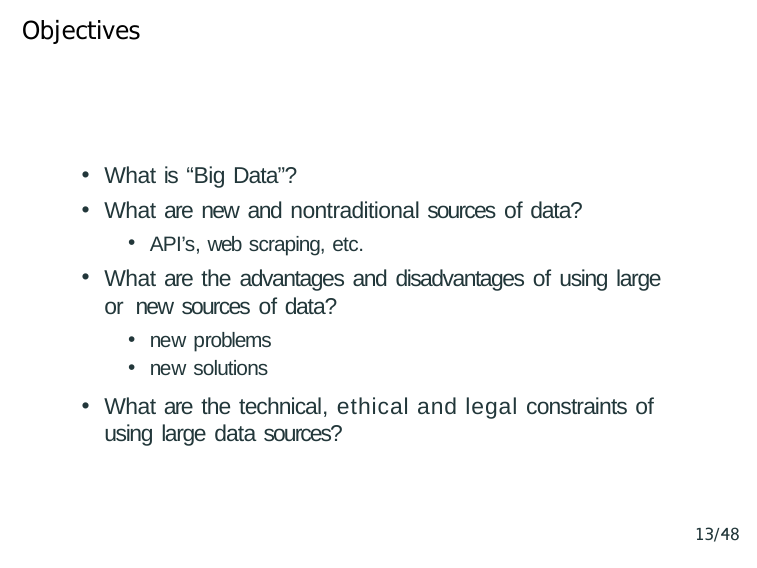

# Objectives
What is “Big Data”?
What are new and nontraditional sources of data?
API’s, web scraping, etc.
What are the advantages and disadvantages of using large or  new sources of data?
new problems
new solutions
What are the technical, ethical and legal constraints of using large data sources?
13/48